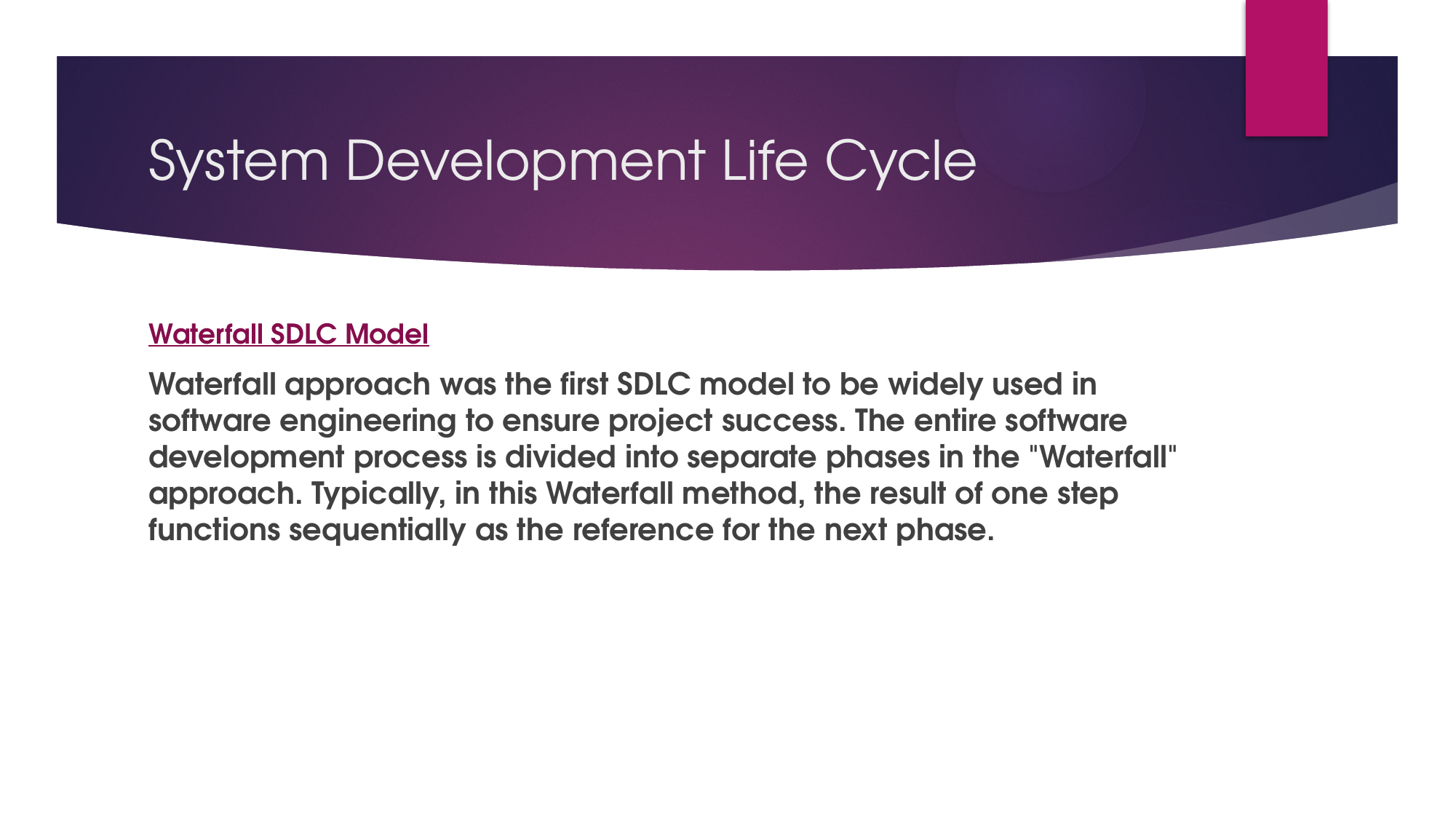

# System Development Life Cycle
Waterfall SDLC Model
Waterfall approach was the first SDLC model to be widely used in software engineering to ensure project success. The entire software development process is divided into separate phases in the "Waterfall" approach. Typically, in this Waterfall method, the result of one step functions sequentially as the reference for the next phase.